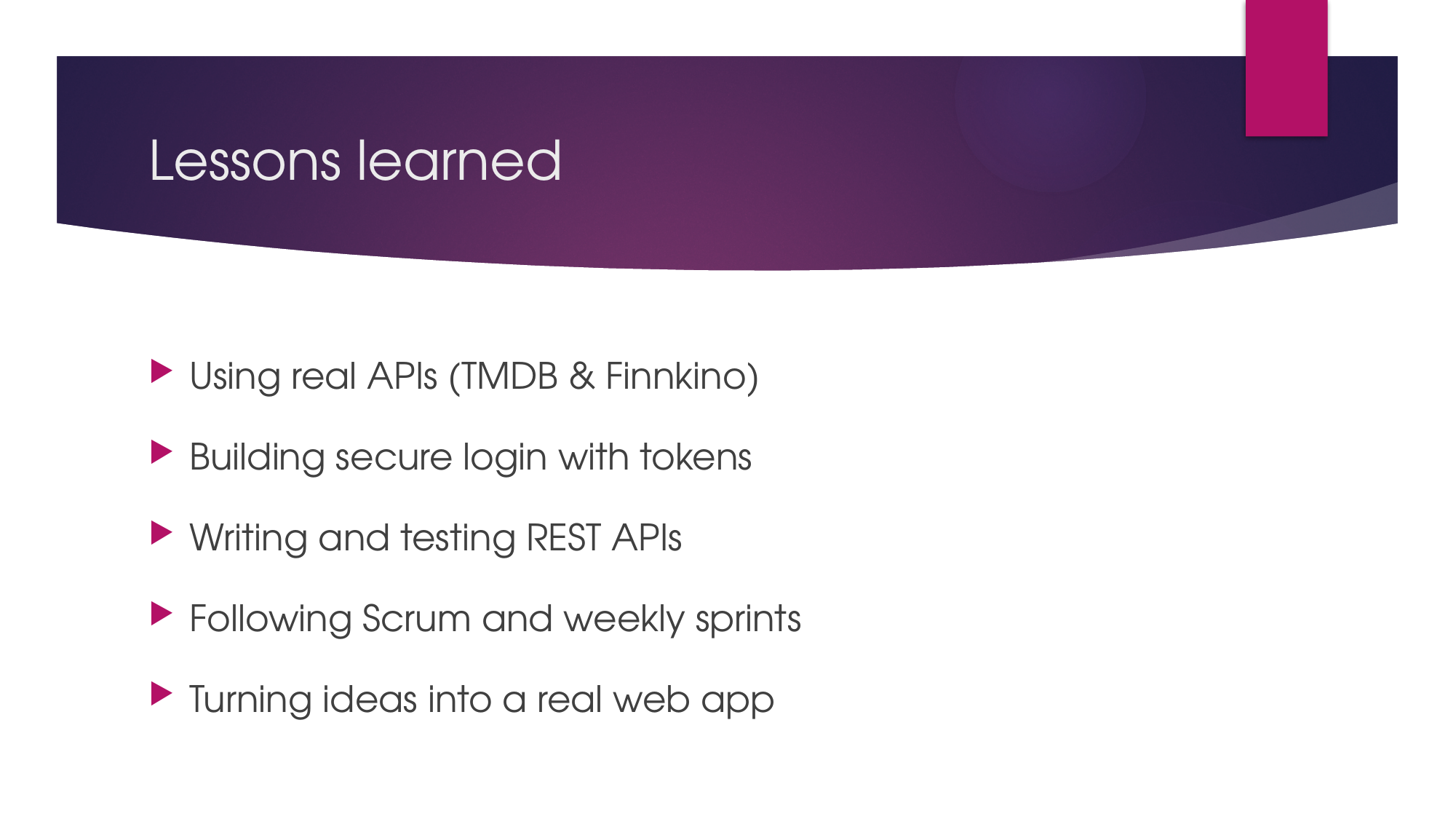

# Lessons learned
Using real APIs (TMDB & Finnkino)
Building secure login with tokens
Writing and testing REST APIs
Following Scrum and weekly sprints
Turning ideas into a real web app